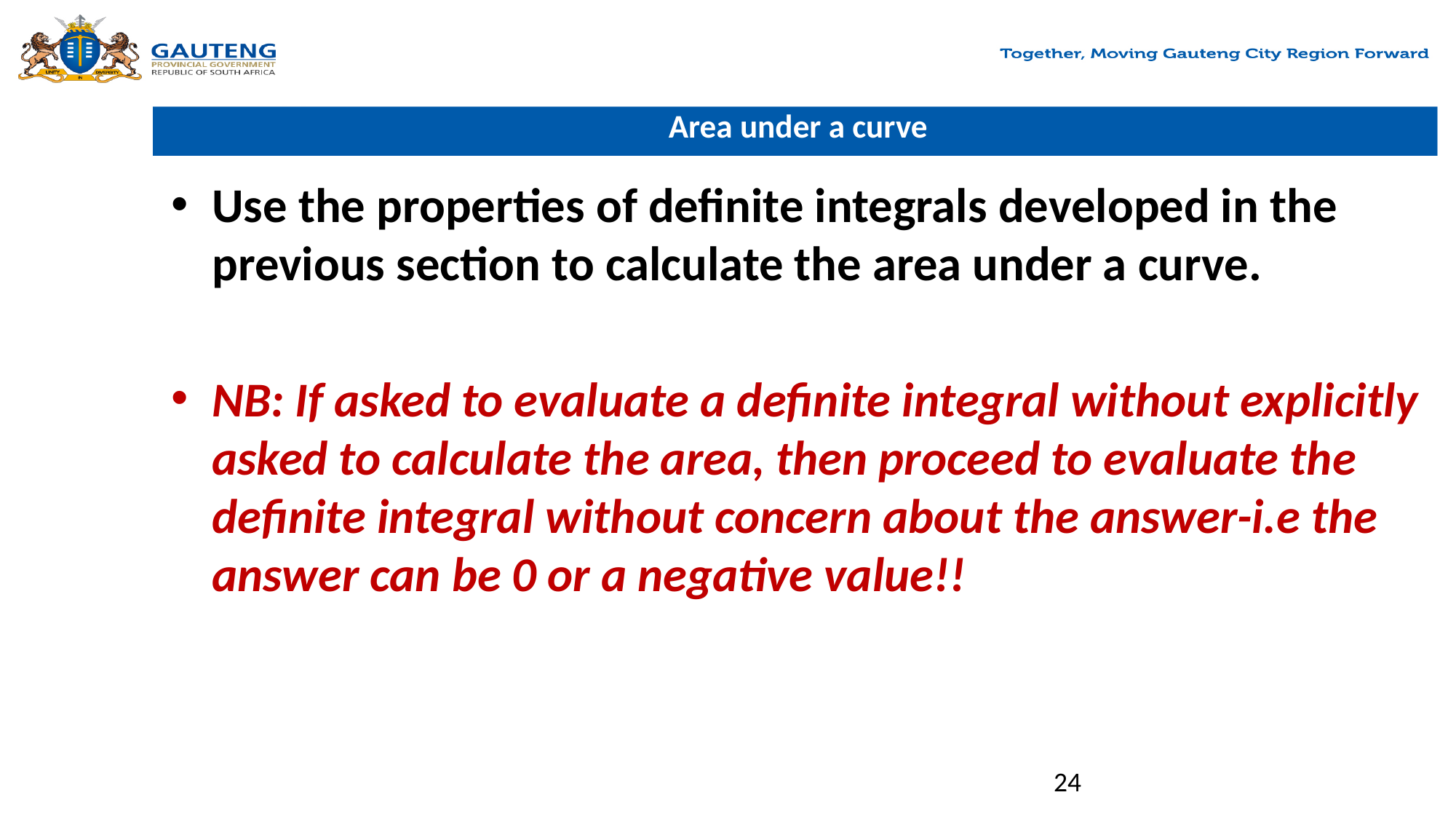

# Area under a curve
Use the properties of definite integrals developed in the previous section to calculate the area under a curve.

NB: If asked to evaluate a definite integral without explicitly asked to calculate the area, then proceed to evaluate the definite integral without concern about the answer-i.e the answer can be 0 or a negative value!!

24